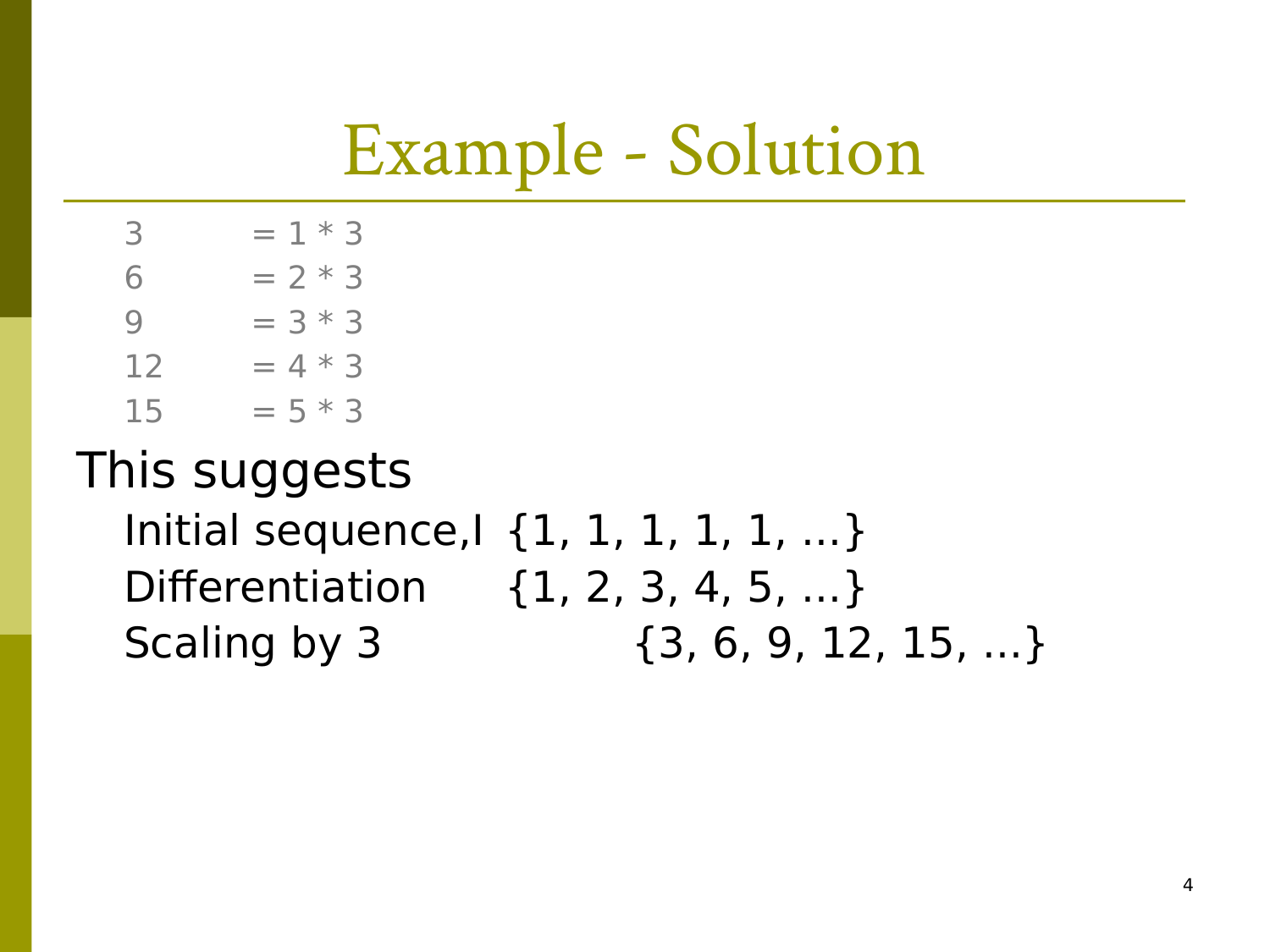

# Example - Solution
	3	= 1 * 3
	6	= 2 * 3
	9	= 3 * 3
	12	= 4 * 3
	15	= 5 * 3
This suggests
	Initial sequence,I 	{1, 1, 1, 1, 1, ...}
	Differentiation     	{1, 2, 3, 4, 5, ...}
	Scaling by 3		{3, 6, 9, 12, 15, ...}
4